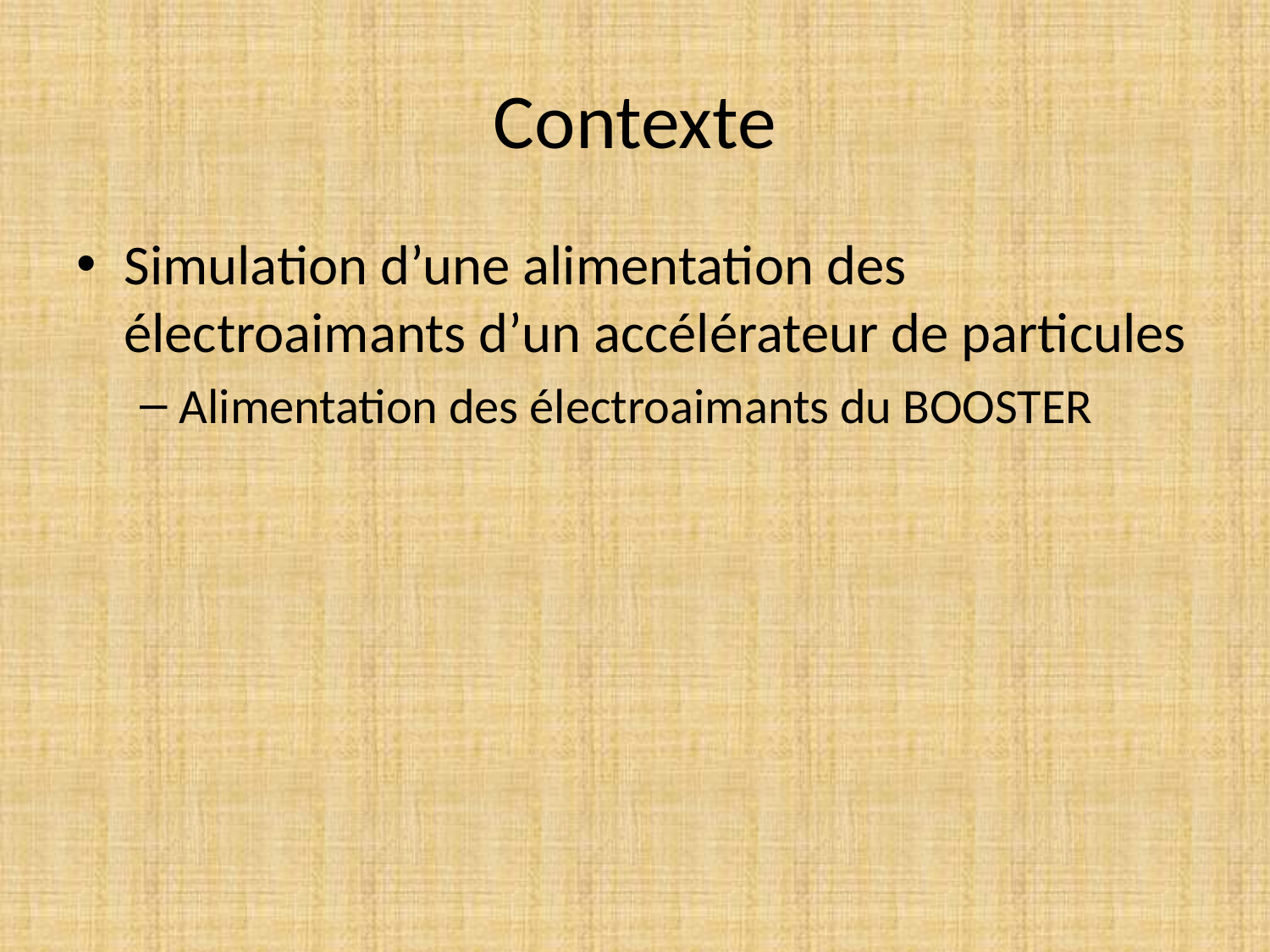

# Contexte
Simulation d’une alimentation des électroaimants d’un accélérateur de particules
Alimentation des électroaimants du BOOSTER